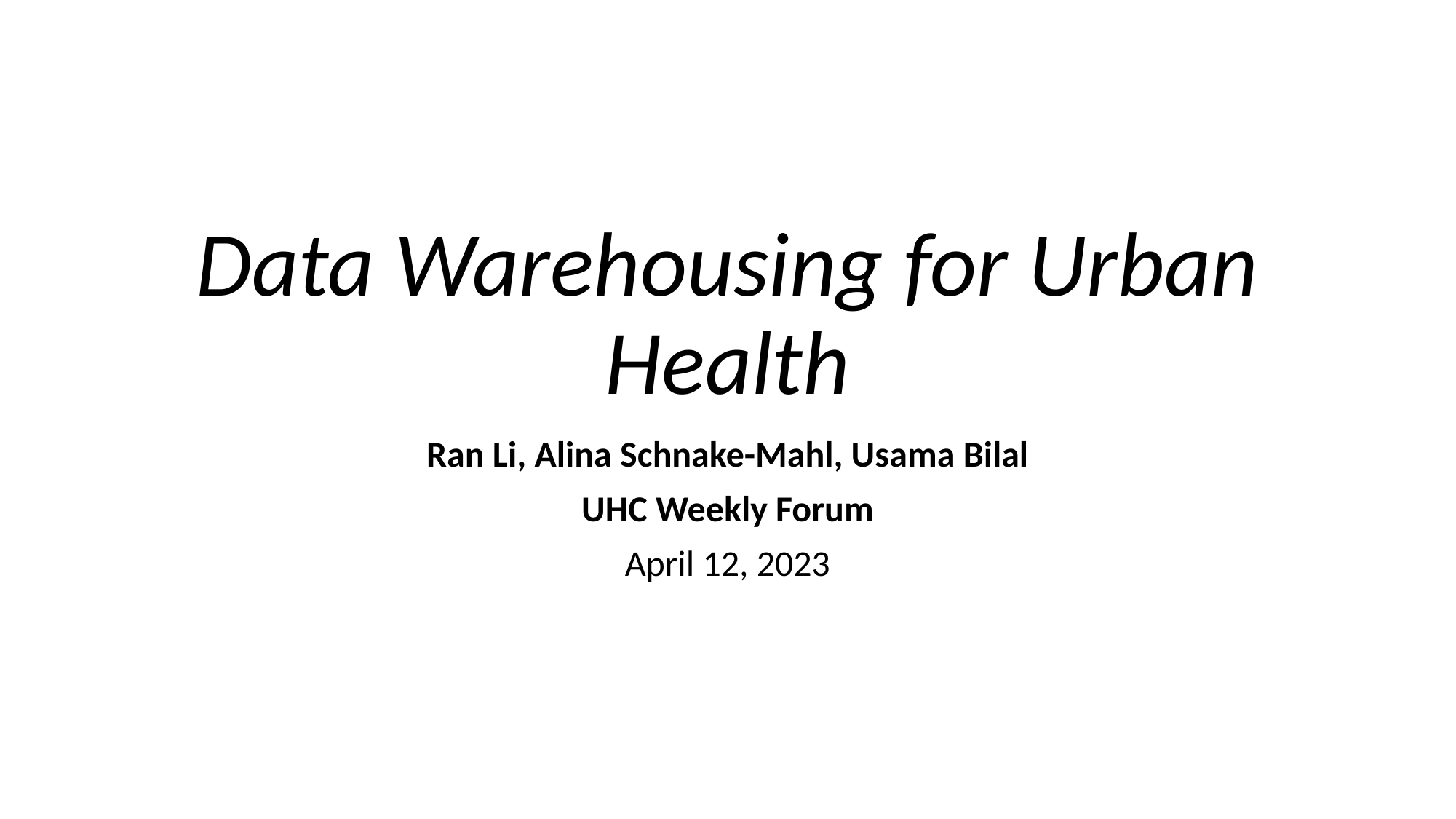

# Data Warehousing for Urban Health
Ran Li, Alina Schnake-Mahl, Usama Bilal
UHC Weekly Forum
April 12, 2023